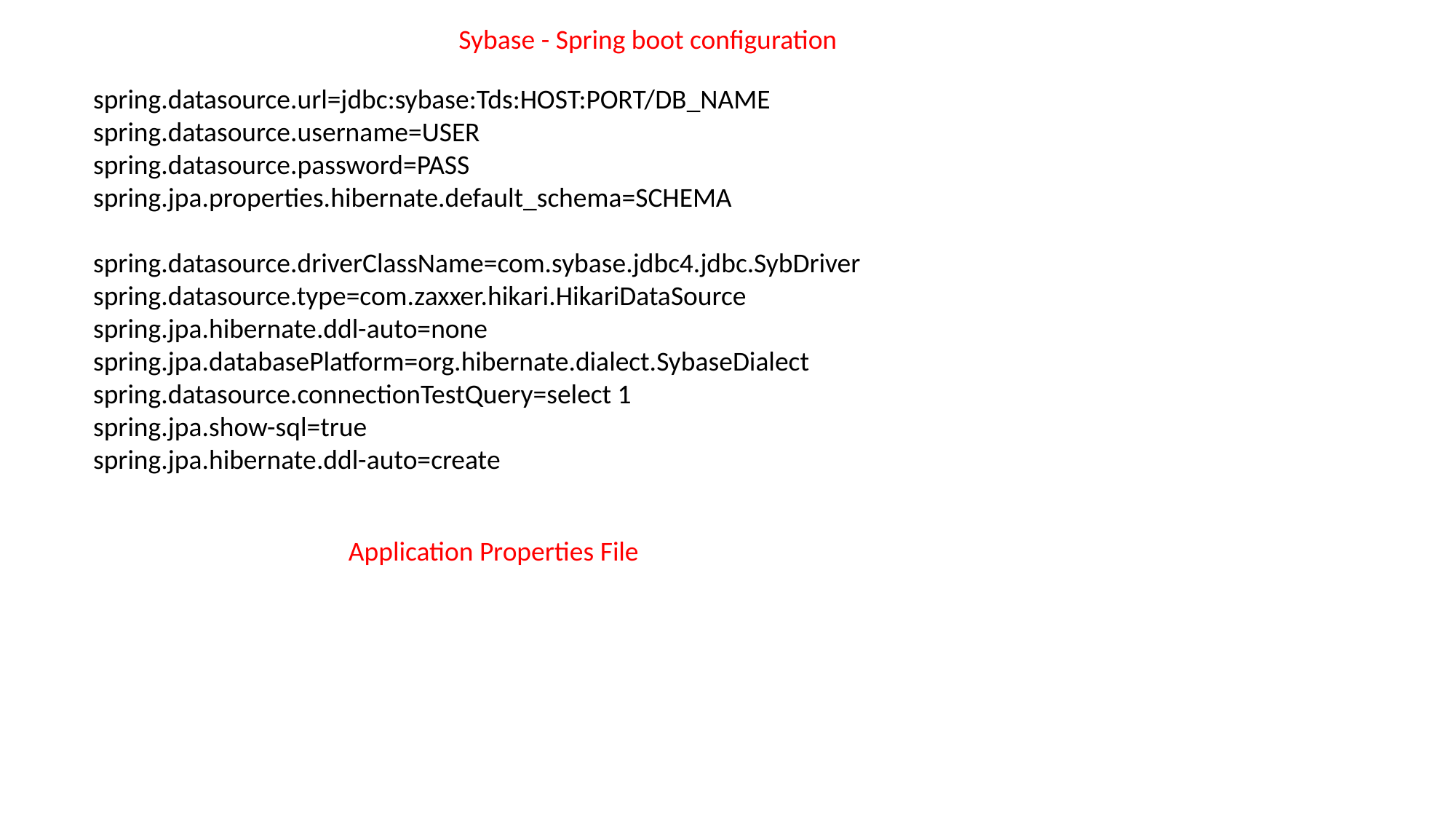

Sybase - Spring boot configuration
spring.datasource.url=jdbc:sybase:Tds:HOST:PORT/DB_NAME
spring.datasource.username=USER
spring.datasource.password=PASS
spring.jpa.properties.hibernate.default_schema=SCHEMA

spring.datasource.driverClassName=com.sybase.jdbc4.jdbc.SybDriver
spring.datasource.type=com.zaxxer.hikari.HikariDataSource
spring.jpa.hibernate.ddl-auto=none
spring.jpa.databasePlatform=org.hibernate.dialect.SybaseDialect
spring.datasource.connectionTestQuery=select 1
spring.jpa.show-sql=true
spring.jpa.hibernate.ddl-auto=create

Application Properties File